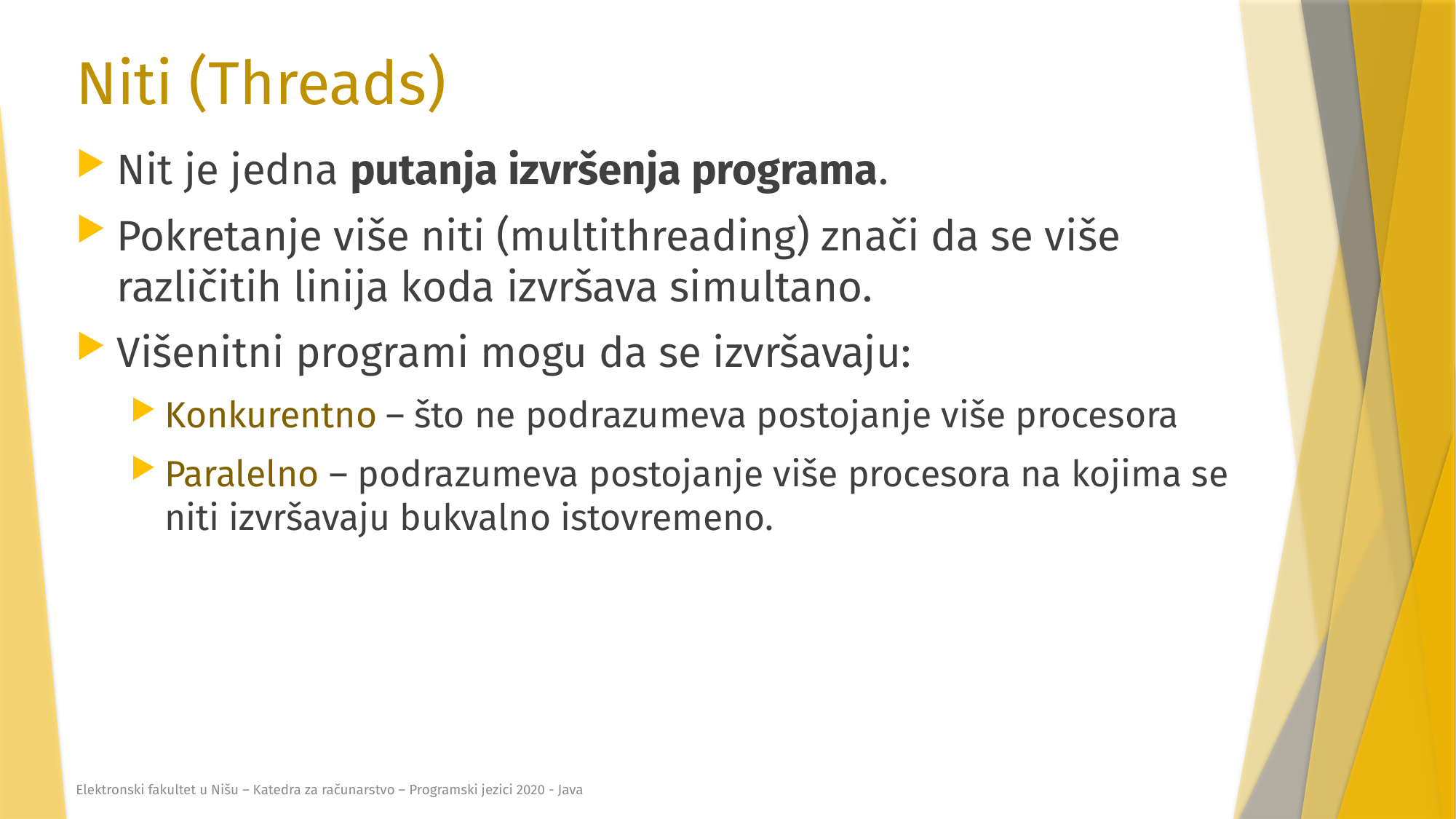

# Niti (Threads)
Nit je jedna putanja izvršenja programa.
Pokretanje više niti (multithreading) znači da se više različitih linija koda izvršava simultano.
Višenitni programi mogu da se izvršavaju:
Konkurentno – što ne podrazumeva postojanje više procesora
Paralelno – podrazumeva postojanje više procesora na kojima se niti izvršavaju bukvalno istovremeno.

Elektronski fakultet u Nišu – Katedra za računarstvo – Programski jezici 2020 - Java